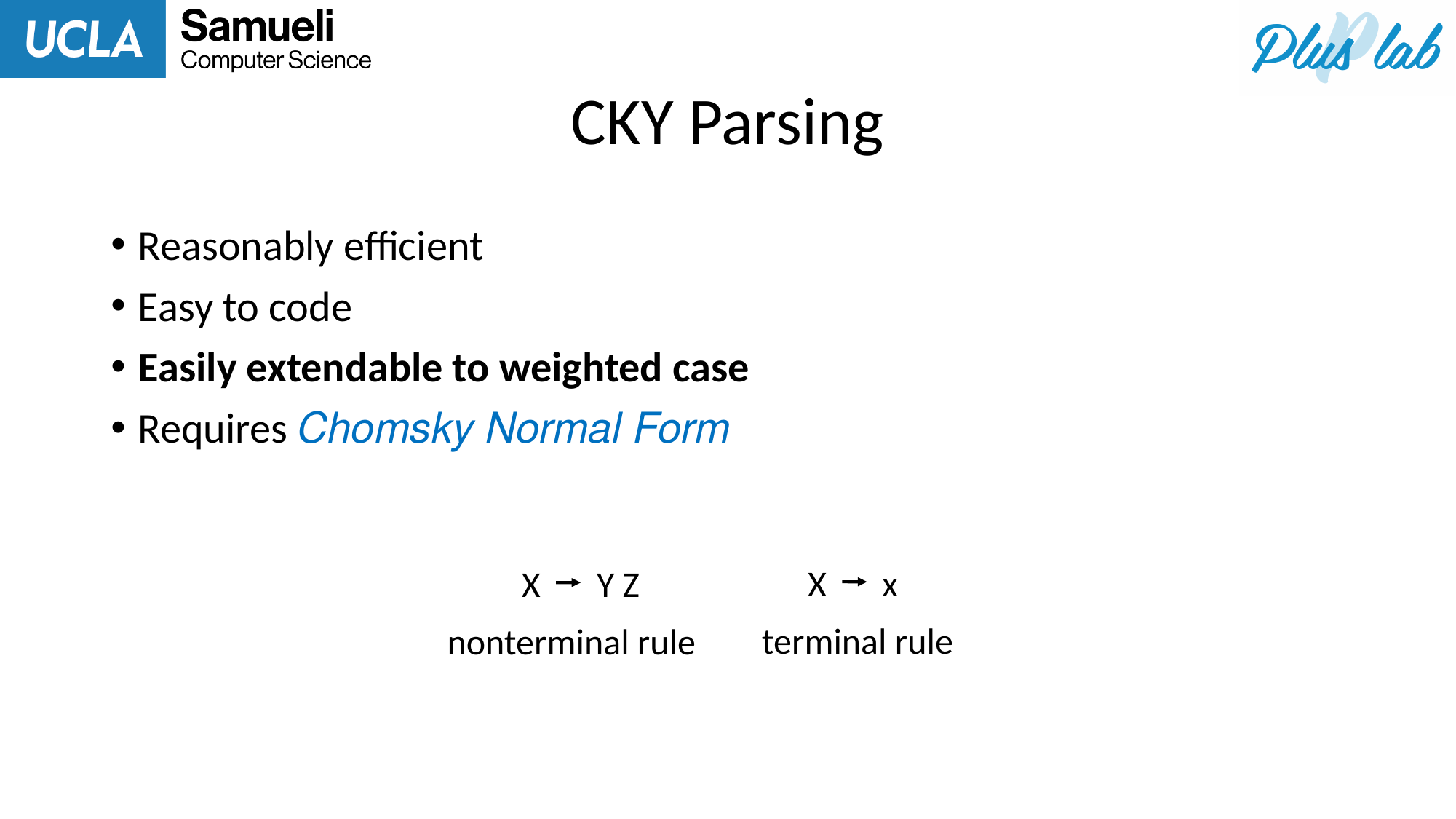

# CKY Parsing
Reasonably efficient
Easy to code
Easily extendable to weighted case
Requires Chomsky Normal Form
X
x

X
Y Z

terminal rule
nonterminal rule